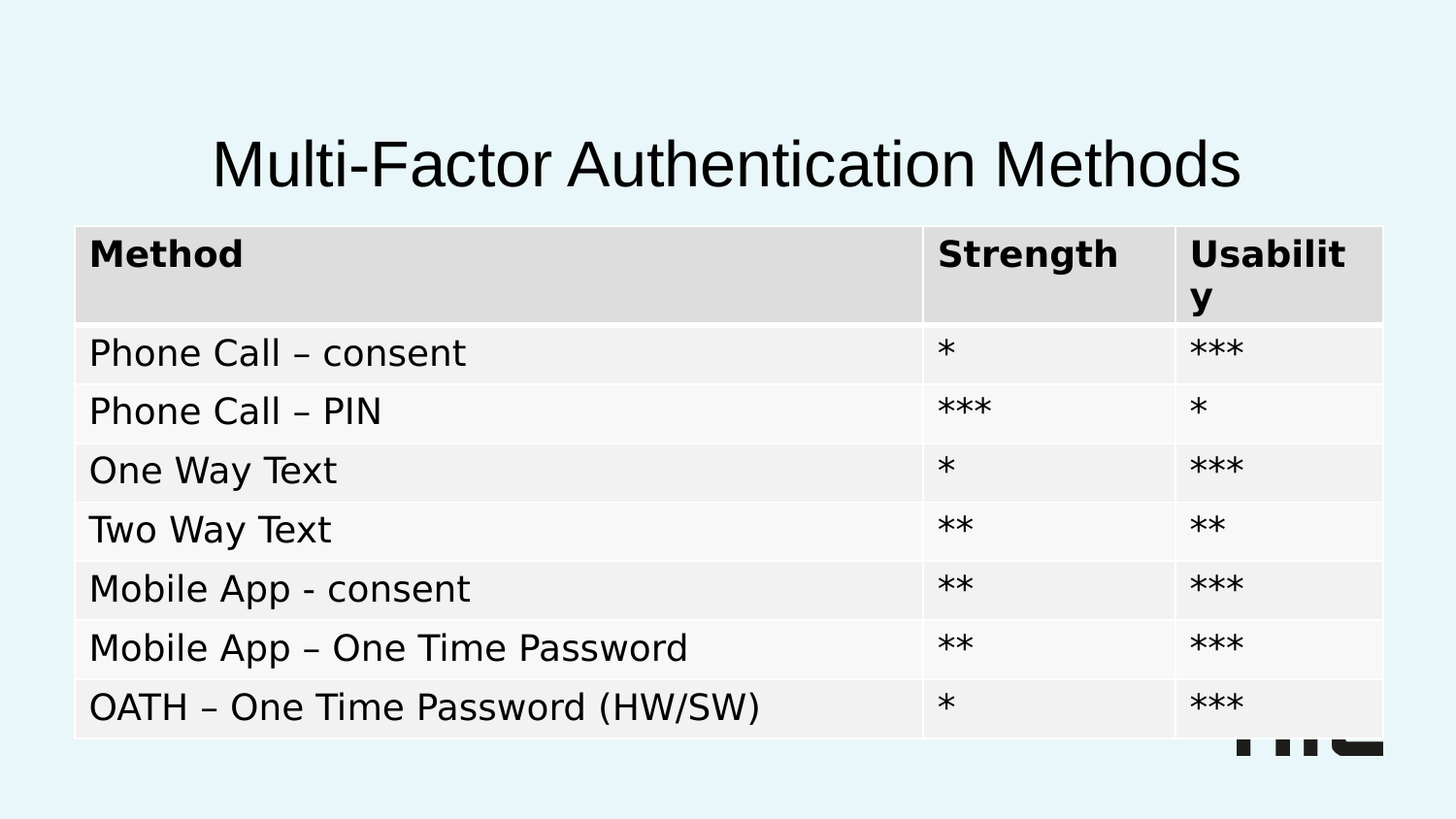

# Multi-Factor Authentication Methods
| Method | Strength | Usability |
| --- | --- | --- |
| Phone Call – consent | \* | \*\*\* |
| Phone Call – PIN | \*\*\* | \* |
| One Way Text | \* | \*\*\* |
| Two Way Text | \*\* | \*\* |
| Mobile App - consent | \*\* | \*\*\* |
| Mobile App – One Time Password | \*\* | \*\*\* |
| OATH – One Time Password (HW/SW) | \* | \*\*\* |